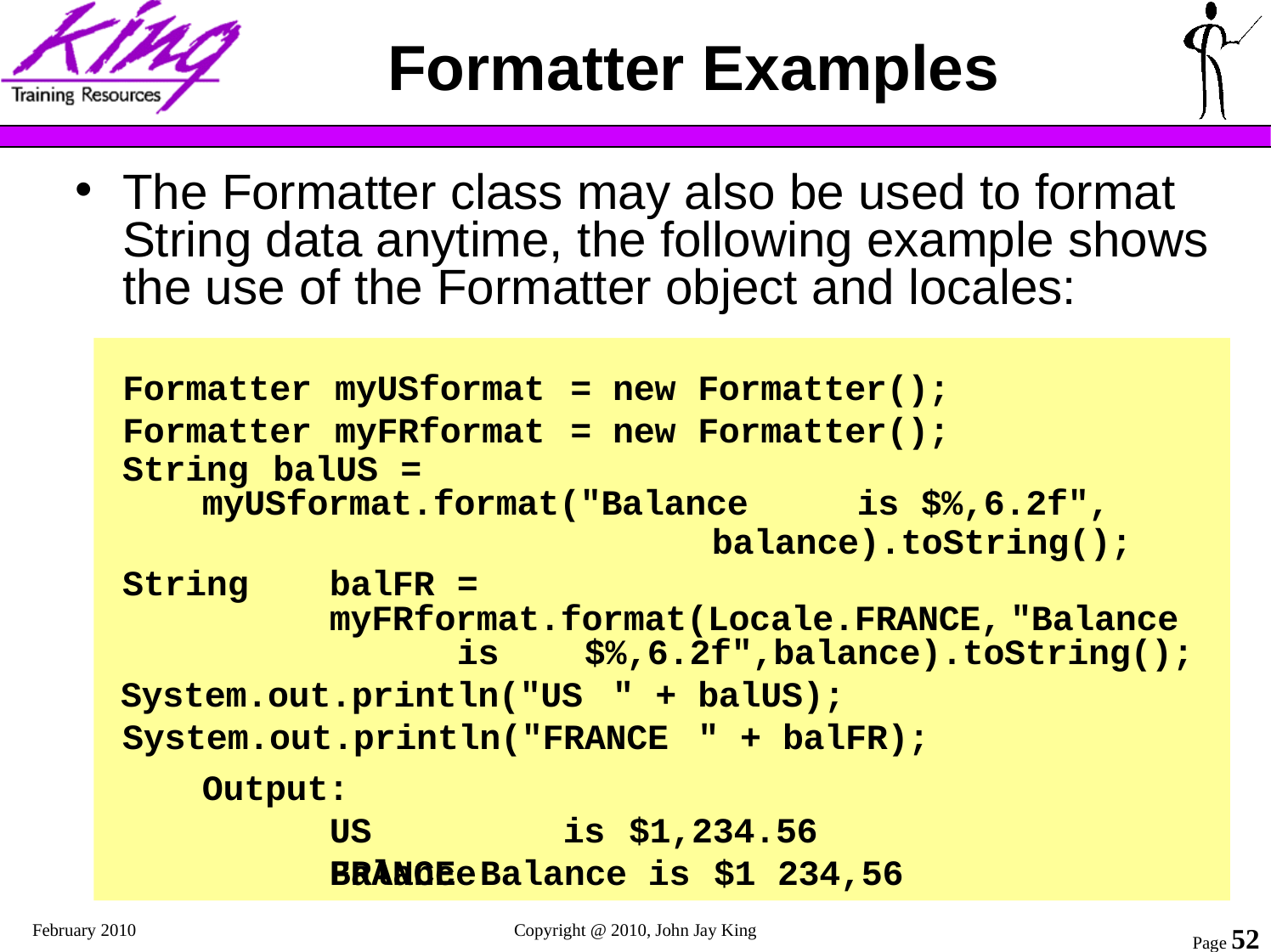

# Formatter Examples
The Formatter class may also be used to format String data anytime, the following example shows the use of the Formatter object and locales:

Formatter Formatter
myUSformat	=	new	Formatter(); myFRformat	=	new	Formatter();
String	balUS	=
myUSformat.format("Balance	is	$%,6.2f",
balance).toString();
String	balFR	=	myFRformat.format(Locale.FRANCE, "Balance	is	$%,6.2f",balance).toString();
System.out.println("US	"	+	balUS); System.out.println("FRANCE	"	+	balFR);
Output:
US	Balance
is	$1,234.56
FRANCE	Balance
is	$1	234,56
February 2010
Copyright @ 2010, John Jay King
Page 52